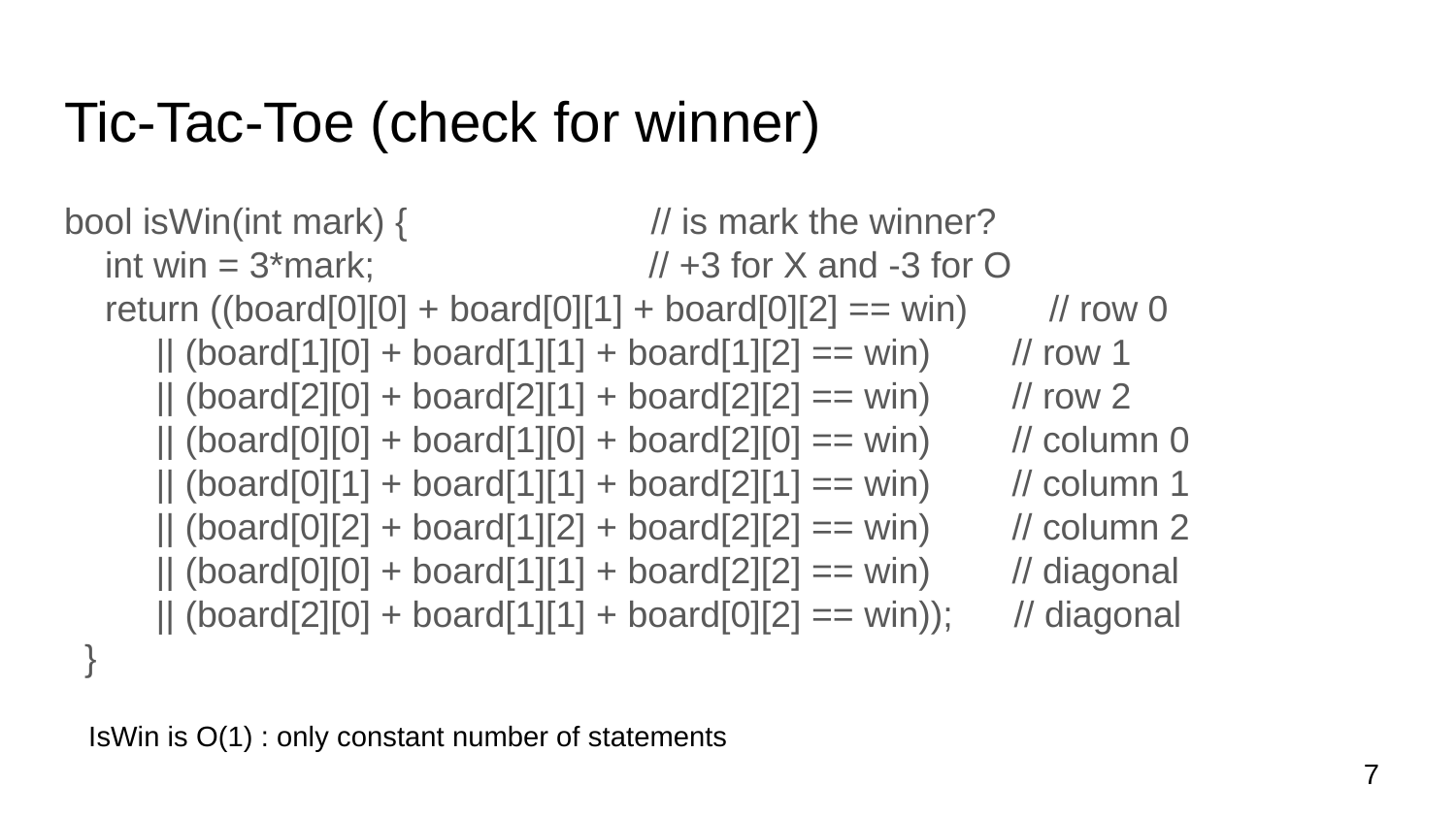

# Tic-Tac-Toe (check for winner)
bool isWin(int mark) {                        // is mark the winner?
    int win = 3*mark;                           // +3 for X and -3 for O
    return ((board[0][0] + board[0][1] + board[0][2] == win)        // row 0
         || (board[1][0] + board[1][1] + board[1][2] == win)        // row 1
         || (board[2][0] + board[2][1] + board[2][2] == win)        // row 2
         || (board[0][0] + board[1][0] + board[2][0] == win)        // column 0
         || (board[0][1] + board[1][1] + board[2][1] == win)        // column 1
         || (board[0][2] + board[1][2] + board[2][2] == win)        // column 2
         || (board[0][0] + board[1][1] + board[2][2] == win)        // diagonal
         || (board[2][0] + board[1][1] + board[0][2] == win));      // diagonal
  }

IsWin is O(1) : only constant number of statements
7